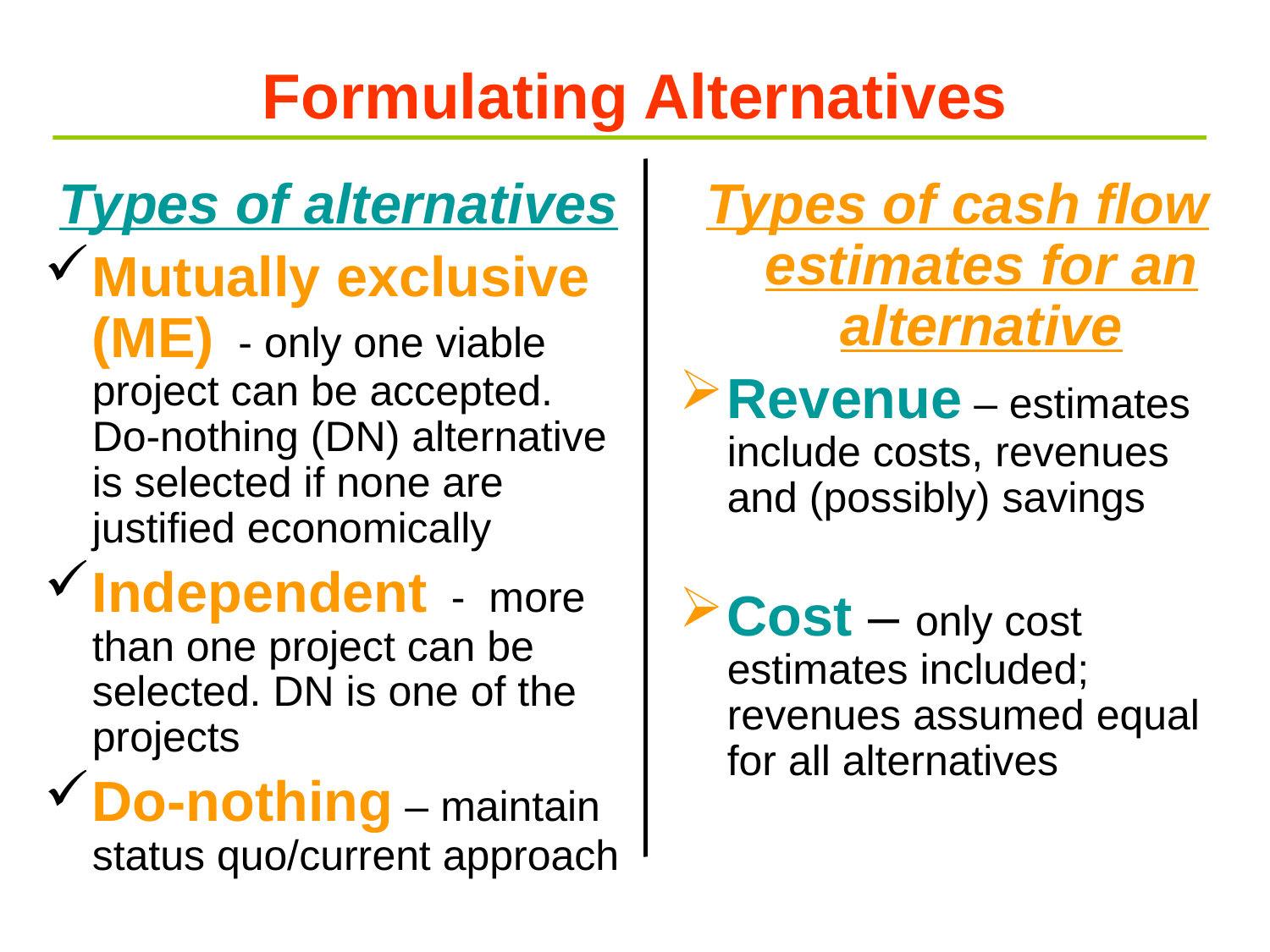

# Formulating Alternatives

Types of alternatives
Mutually exclusive (ME)  - only one viable project can be accepted. Do-nothing (DN) alternative is selected if none are justified economically
Independent  -  more than one project can be selected. DN is one of the projects
Do-nothing – maintain status quo/current approach
Types of cash flow estimates for an alternative
Revenue – estimates include costs, revenues and (possibly) savings

Cost – only cost estimates included; revenues assumed equal for all alternatives